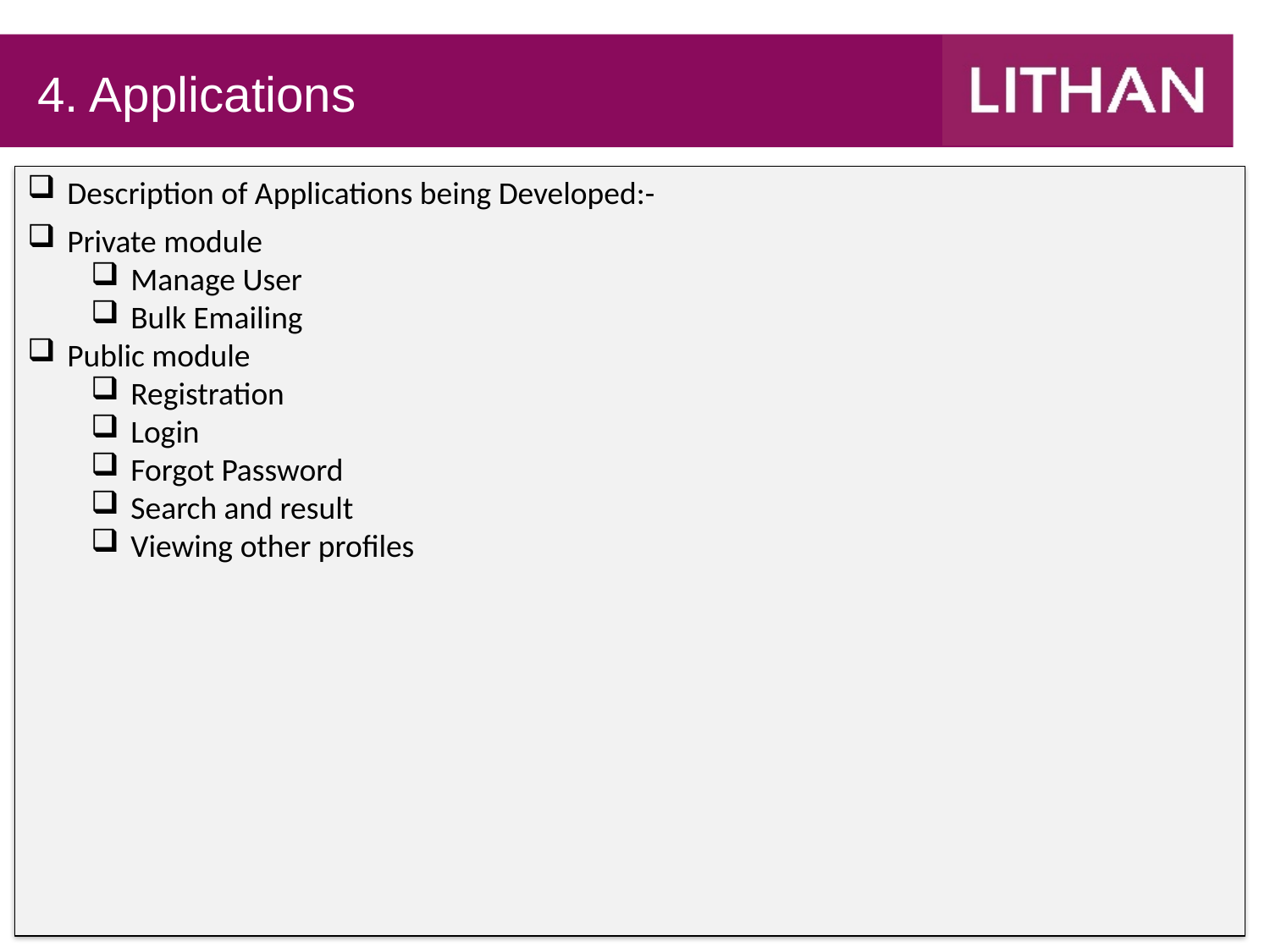

# 4. Applications
Description of Applications being Developed:-
Private module
Manage User
Bulk Emailing
Public module
Registration
Login
Forgot Password
Search and result
Viewing other profiles